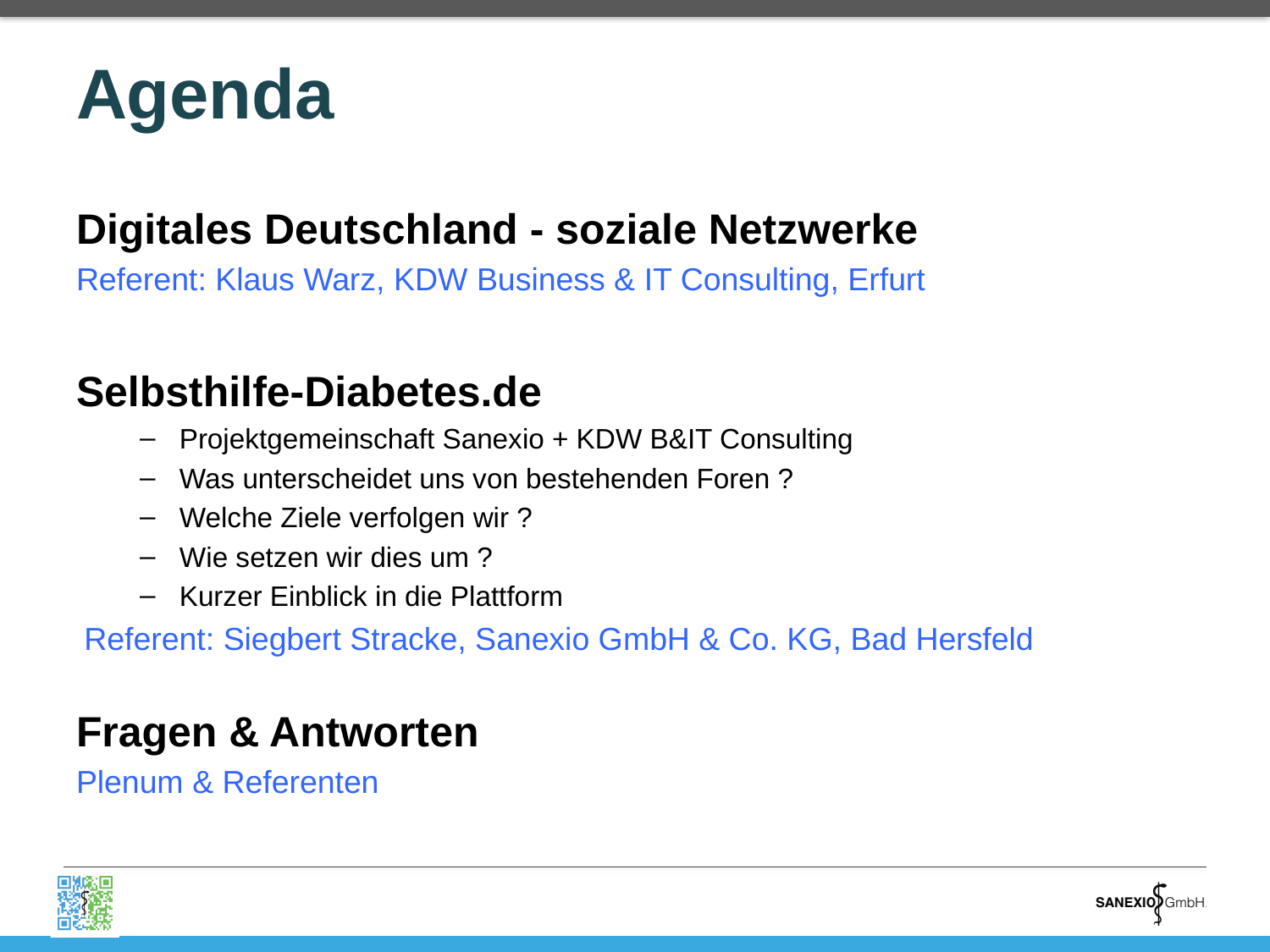

# Agenda

Digitales Deutschland - soziale Netzwerke
Referent: Klaus Warz, KDW Business & IT Consulting, Erfurt

Selbsthilfe-Diabetes.de
Projektgemeinschaft Sanexio + KDW B&IT Consulting
Was unterscheidet uns von bestehenden Foren ?
Welche Ziele verfolgen wir ?
Wie setzen wir dies um ?
Kurzer Einblick in die Plattform
Referent: Siegbert Stracke, Sanexio GmbH & Co. KG, Bad Hersfeld

Fragen & Antworten
Plenum & Referenten